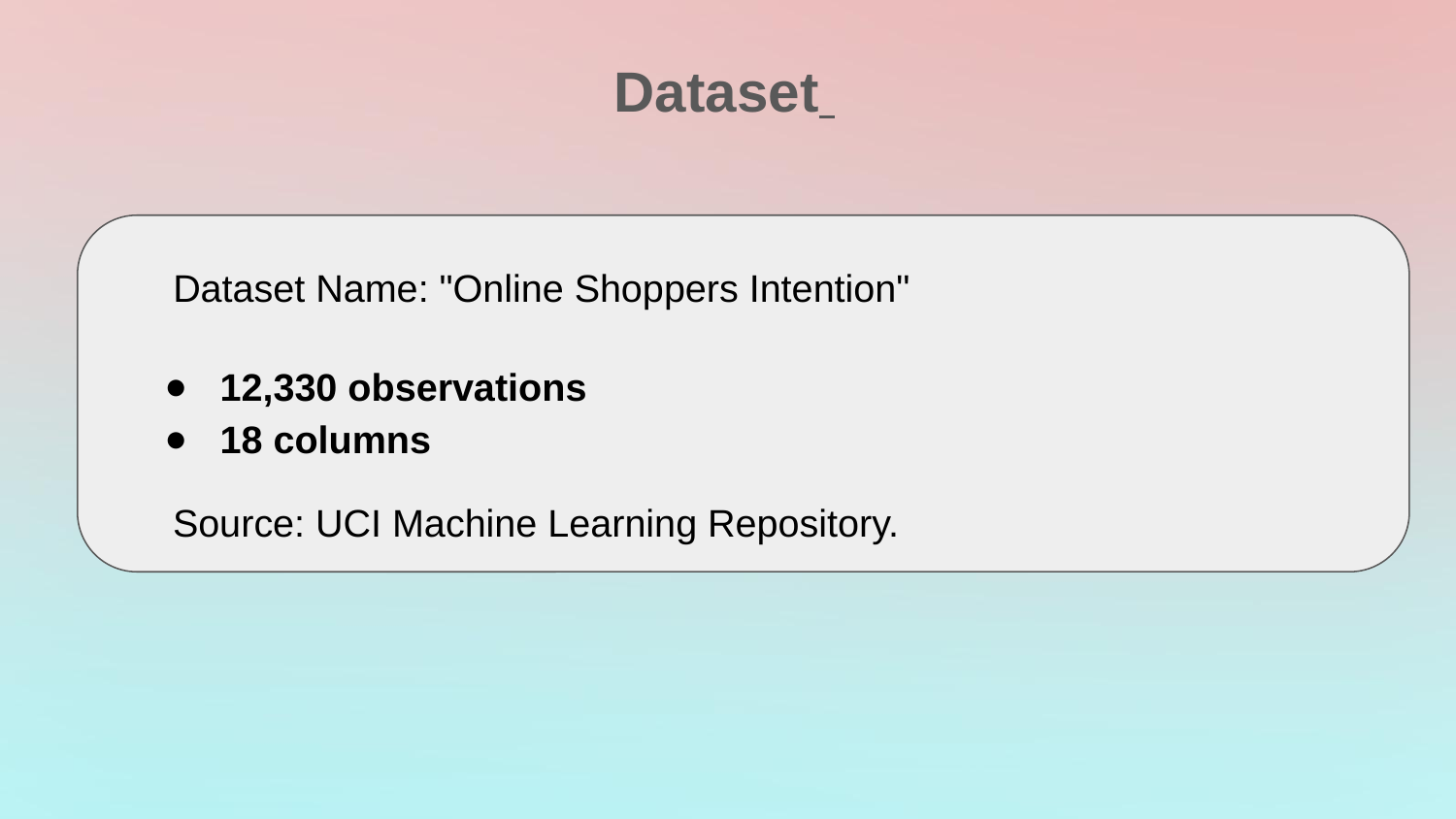

# Dataset

Dataset Name: "Online Shoppers Intention"
12,330 observations
18 columns
Source: UCI Machine Learning Repository.